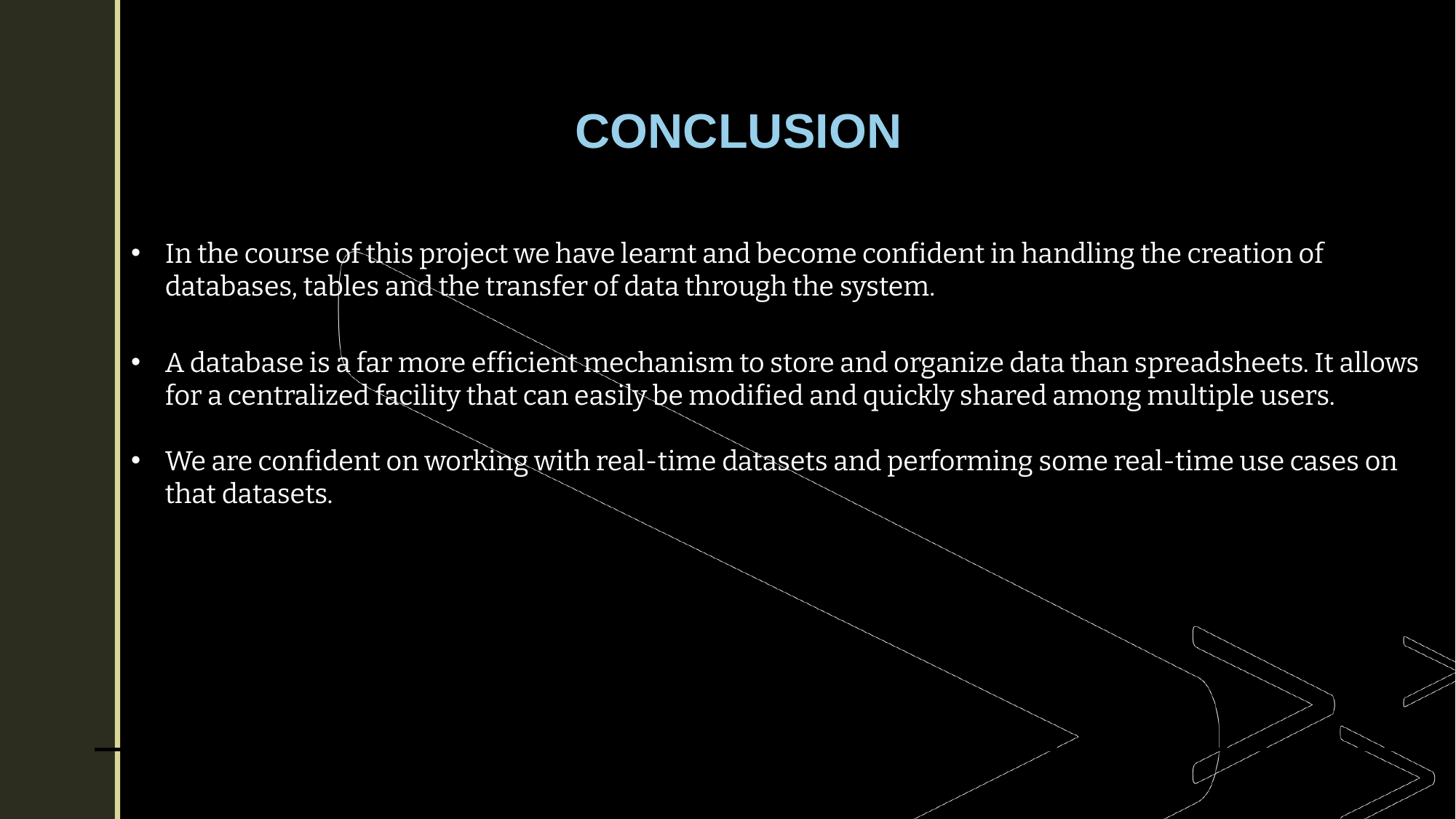

CONCLUSION
In the course of this project we have learnt and become confident in handling the creation of databases, tables and the transfer of data through the system.

A database is a far more efficient mechanism to store and organize data than spreadsheets. It allows for a centralized facility that can easily be modified and quickly shared among multiple users.

We are confident on working with real-time datasets and performing some real-time use cases on that datasets.